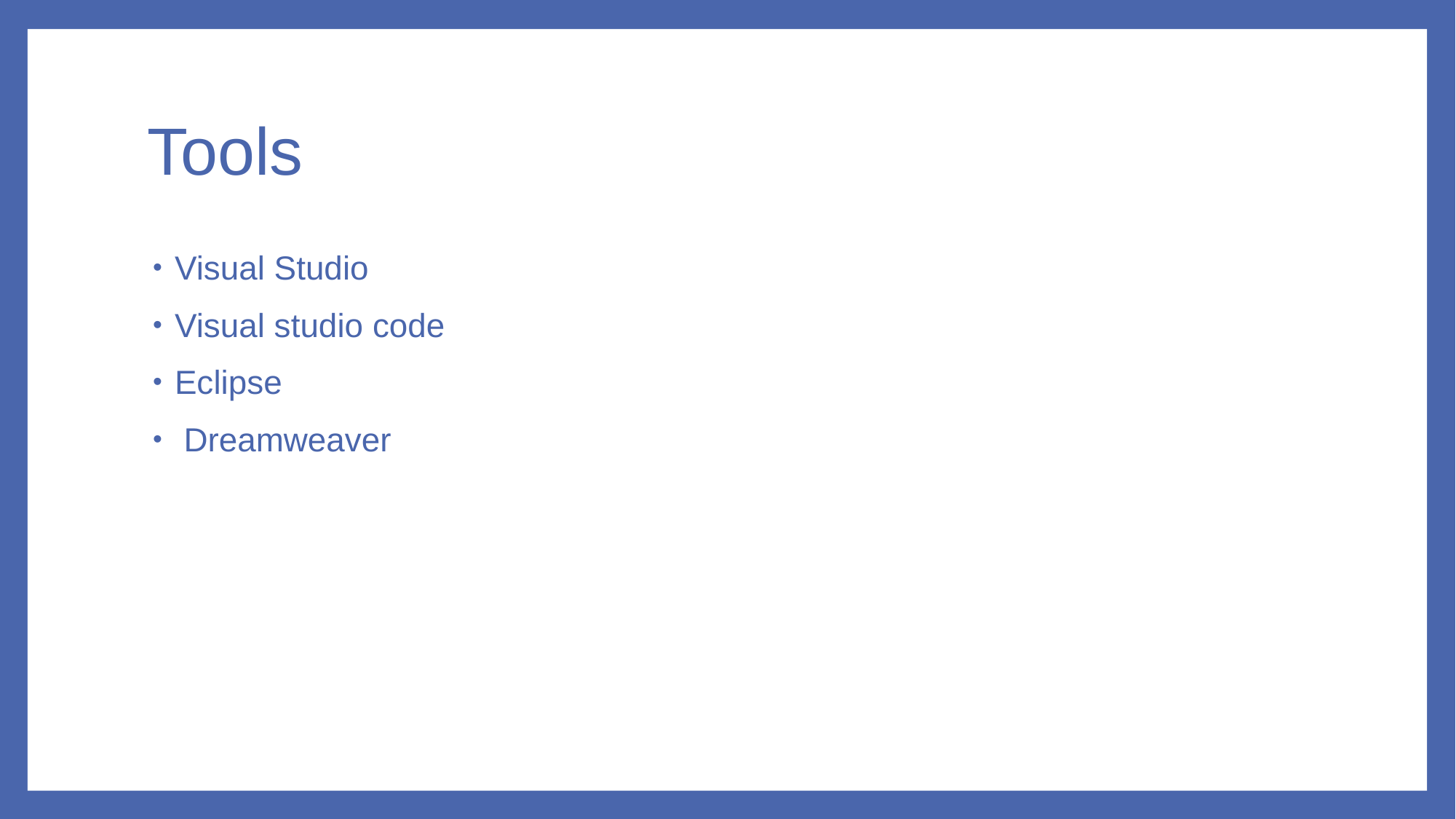

# Tools
Visual Studio
Visual studio code
Eclipse
 Dreamweaver